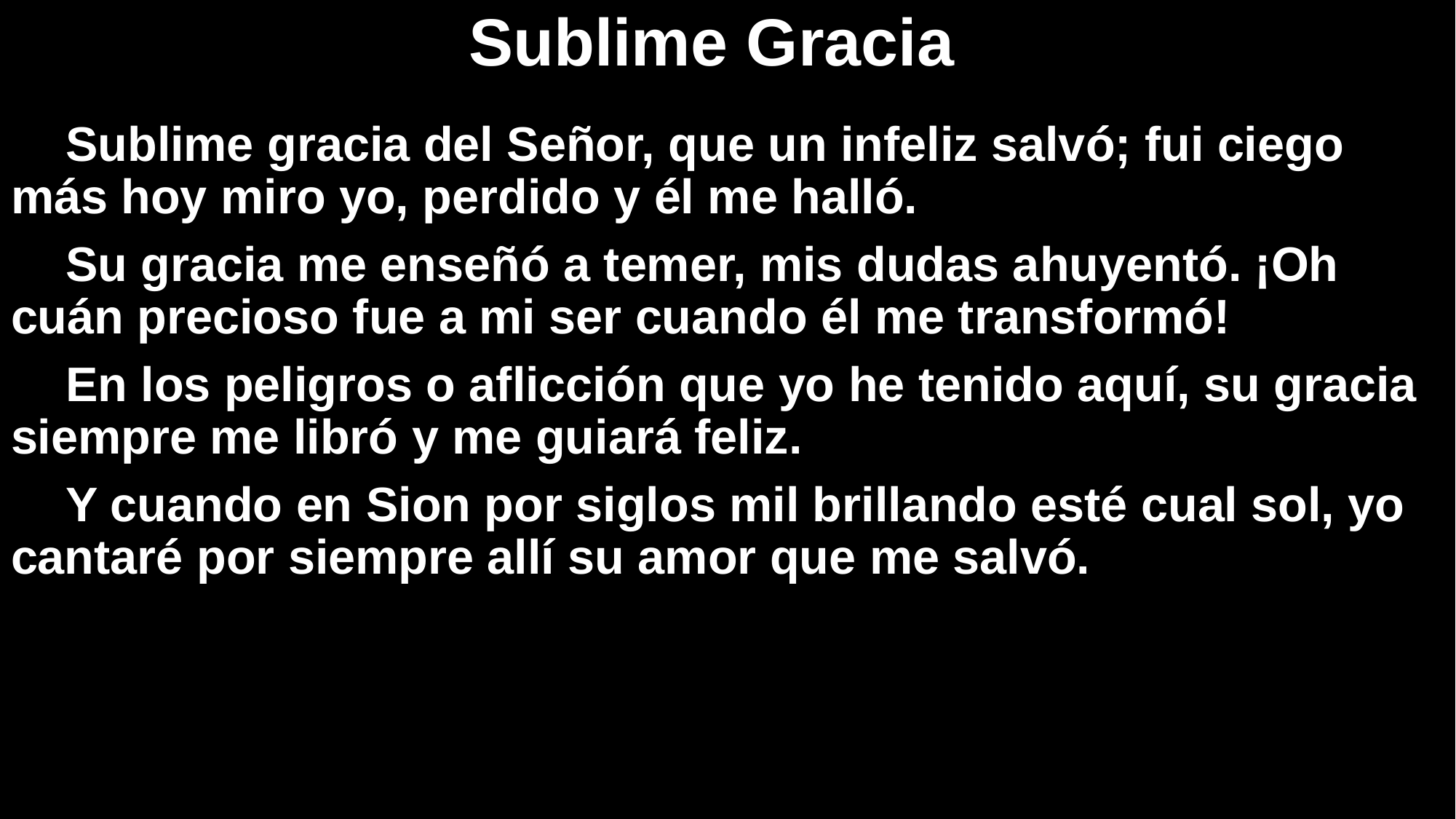

# Sublime Gracia
Sublime gracia del Señor, que un infeliz salvó; fui ciego más hoy miro yo, perdido y él me halló.
Su gracia me enseñó a temer, mis dudas ahuyentó. ¡Oh cuán precioso fue a mi ser cuando él me transformó!
En los peligros o aflicción que yo he tenido aquí, su gracia siempre me libró y me guiará feliz.
Y cuando en Sion por siglos mil brillando esté cual sol, yo cantaré por siempre allí su amor que me salvó.